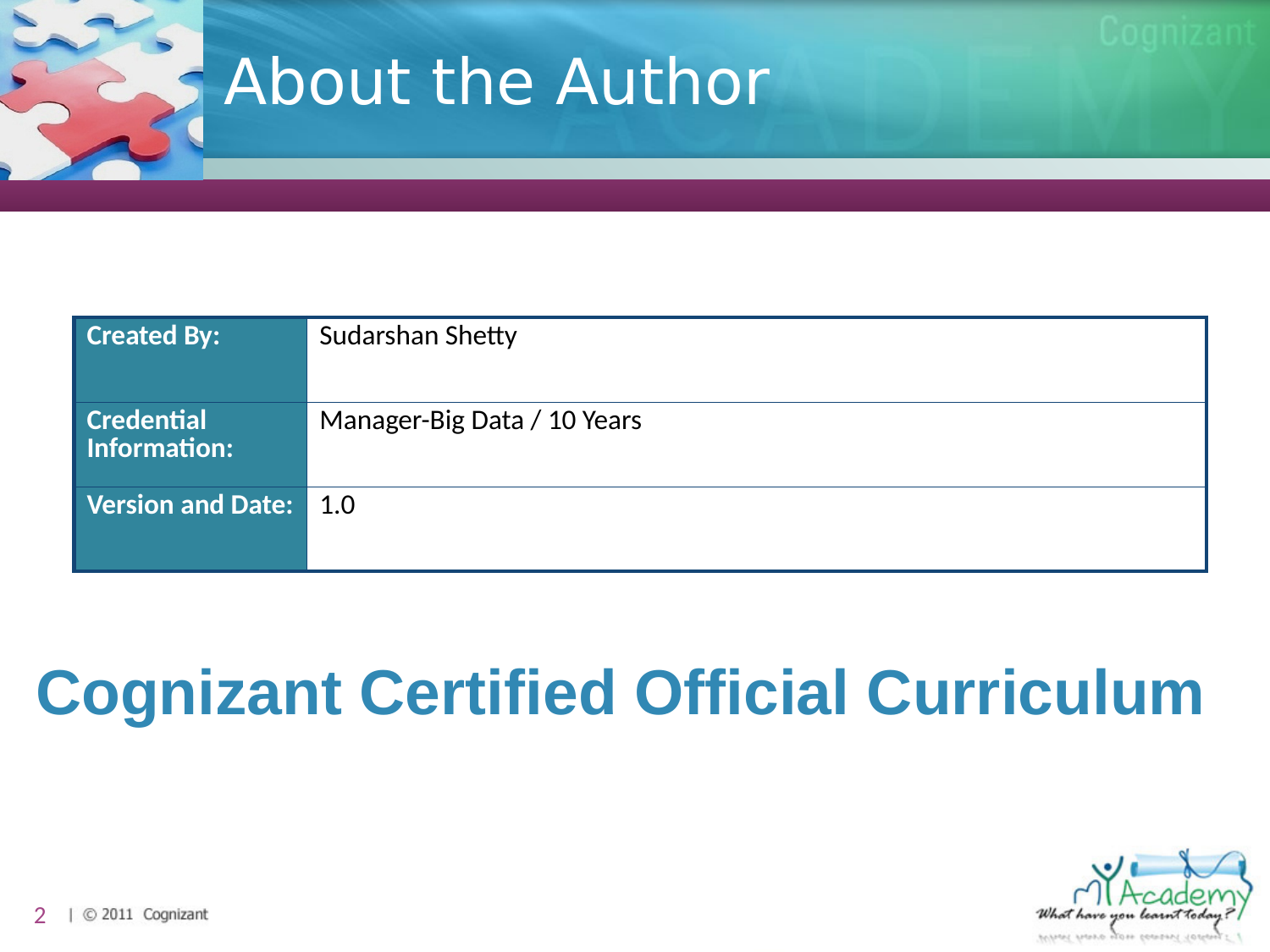

| Sudarshan Shetty |
| --- |
| Manager-Big Data / 10 Years |
| 1.0 |
2